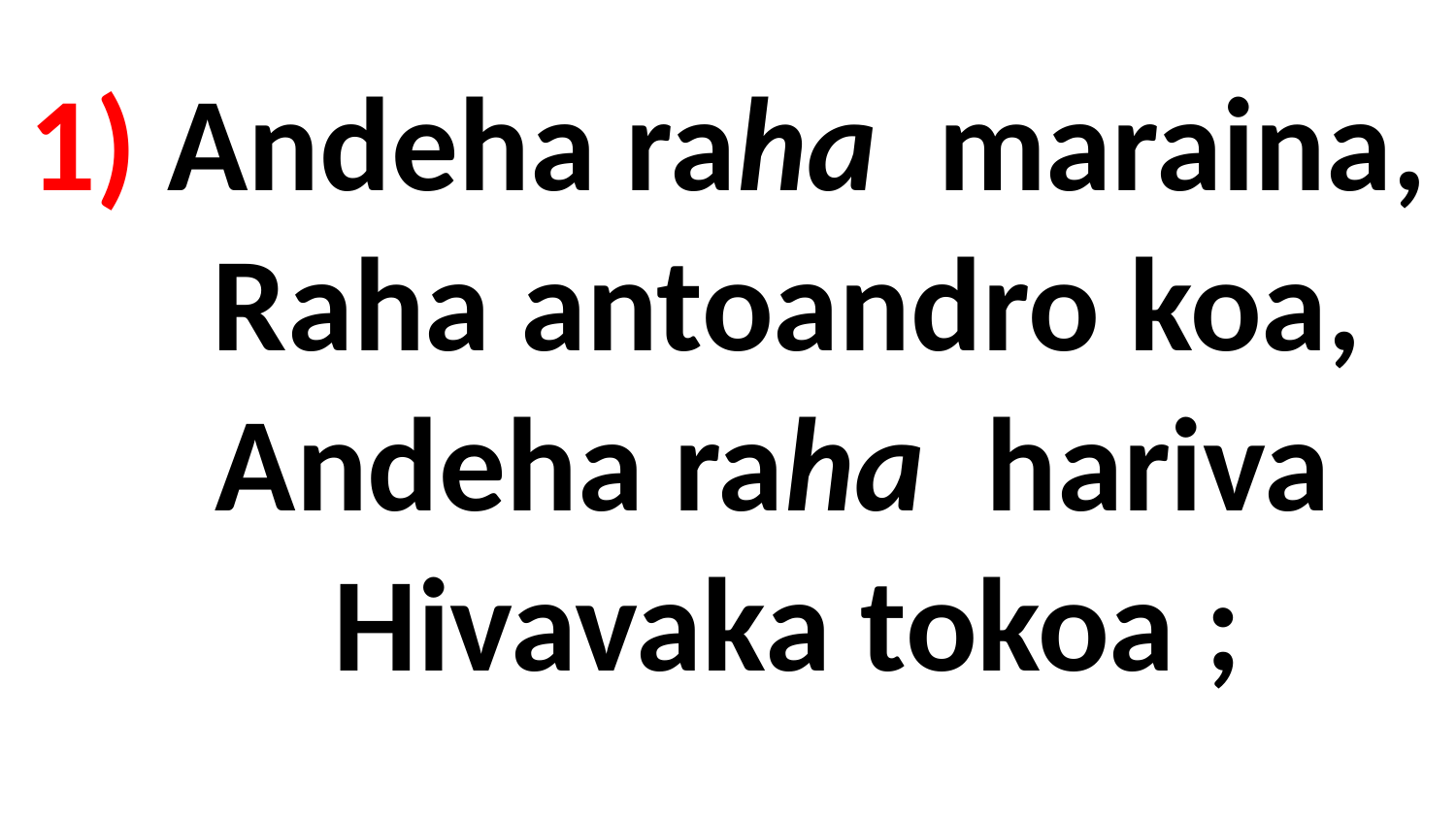

# 1) Andeha raha  maraina, Raha antoandro koa, Andeha raha  hariva Hivavaka tokoa ;